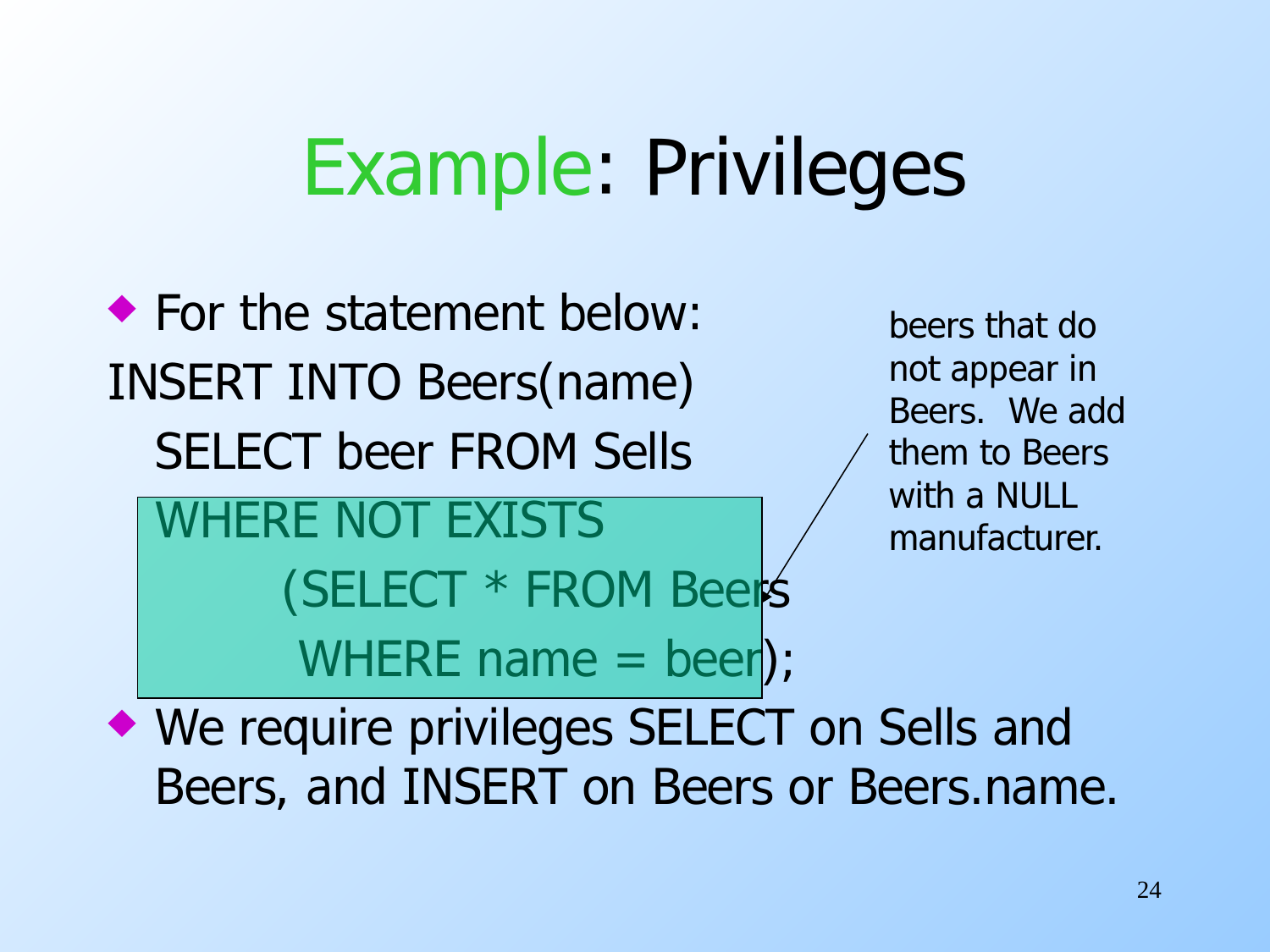

# Example: Privileges
For the statement below:
INSERT INTO Beers(name)
	SELECT beer FROM Sells
	WHERE NOT EXISTS
		(SELECT * FROM Beers
		 WHERE name = beer);
We require privileges SELECT on Sells and Beers, and INSERT on Beers or Beers.name.
beers that do
not appear in
Beers.  We add
them to Beers
with a NULL
manufacturer.

24